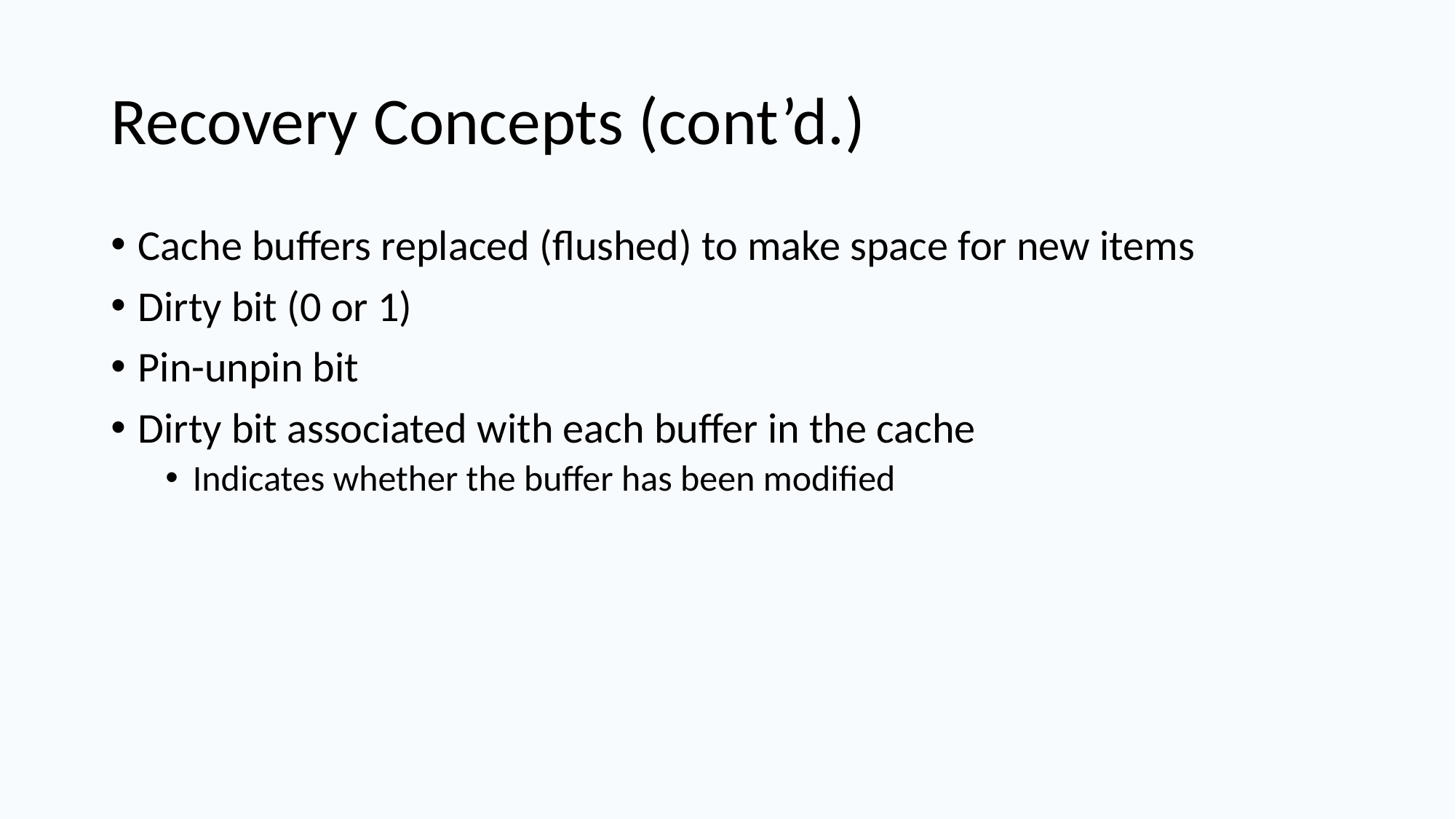

# Recovery Concepts (cont’d.)
Cache buffers replaced (flushed) to make space for new items
Dirty bit (0 or 1)
Pin-unpin bit
Dirty bit associated with each buffer in the cache
Indicates whether the buffer has been modified